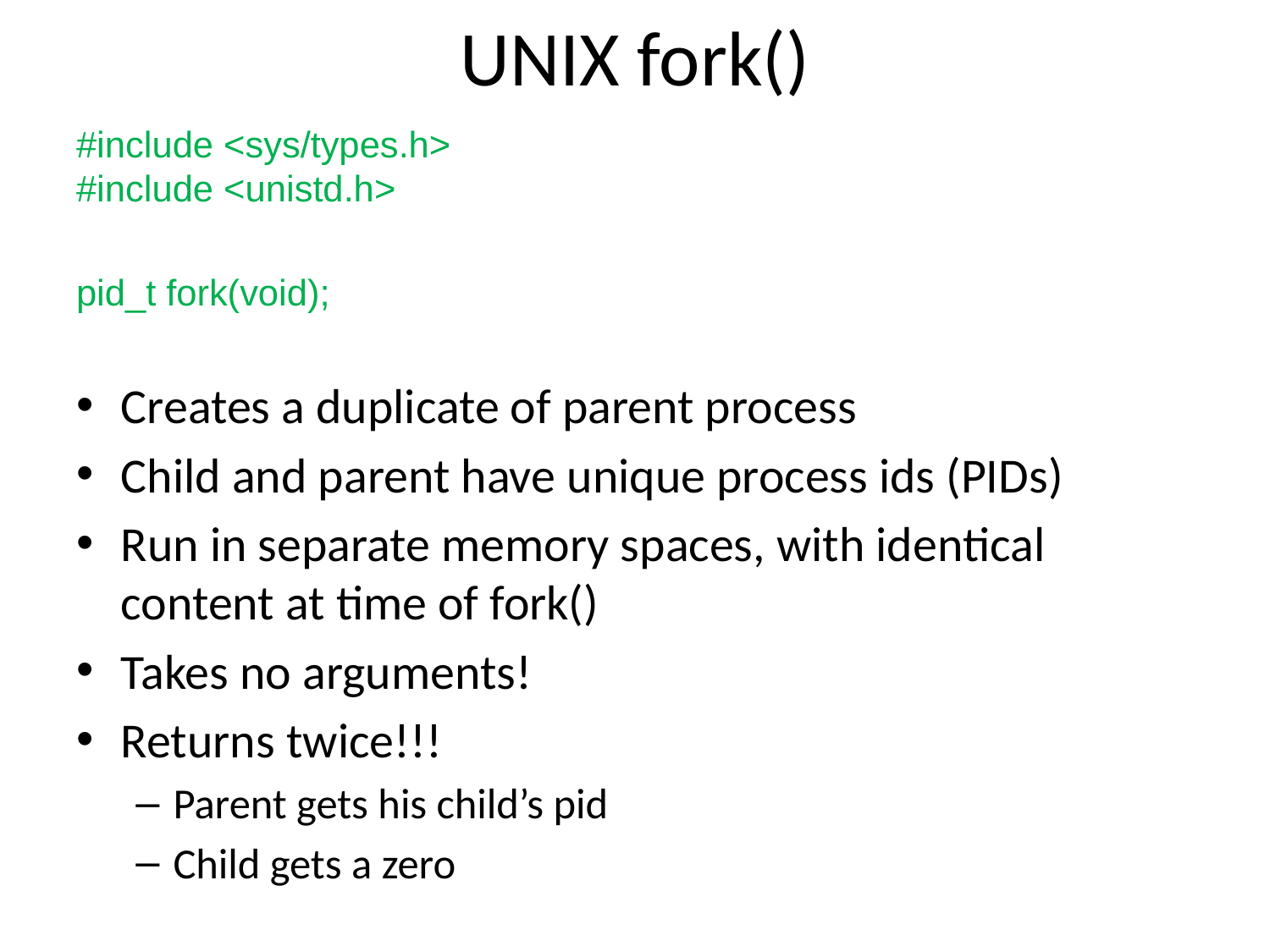

# UNIX fork()
#include <sys/types.h>
#include <unistd.h>

pid_t fork(void);
Creates a duplicate of parent process
Child and parent have unique process ids (PIDs)
Run in separate memory spaces, with identical content at time of fork()
Takes no arguments!
Returns twice!!!
Parent gets his child’s pid
Child gets a zero